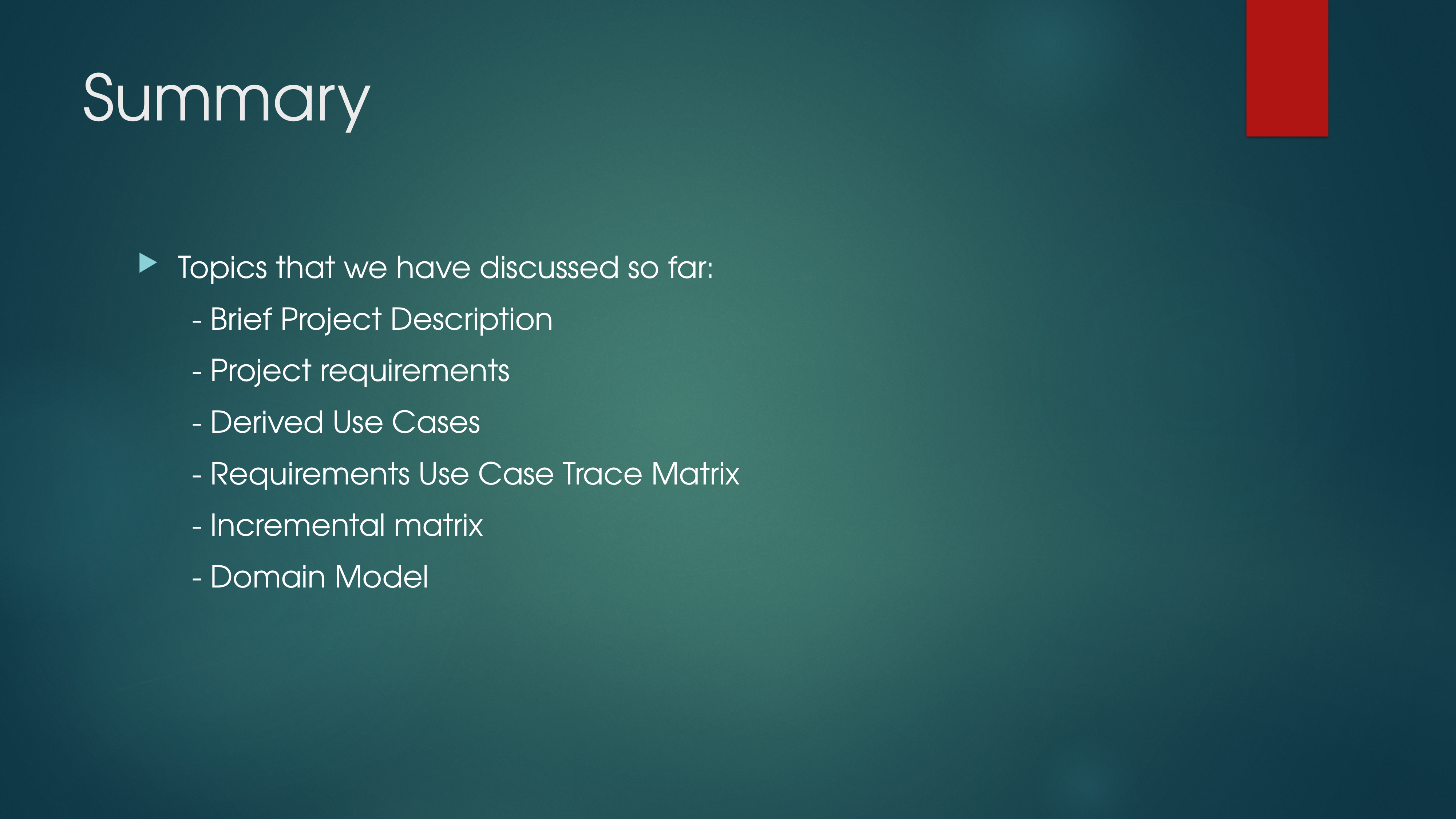

# Summary
Topics that we have discussed so far:
	- Brief Project Description
	- Project requirements
	- Derived Use Cases
	- Requirements Use Case Trace Matrix
	- Incremental matrix
	- Domain Model